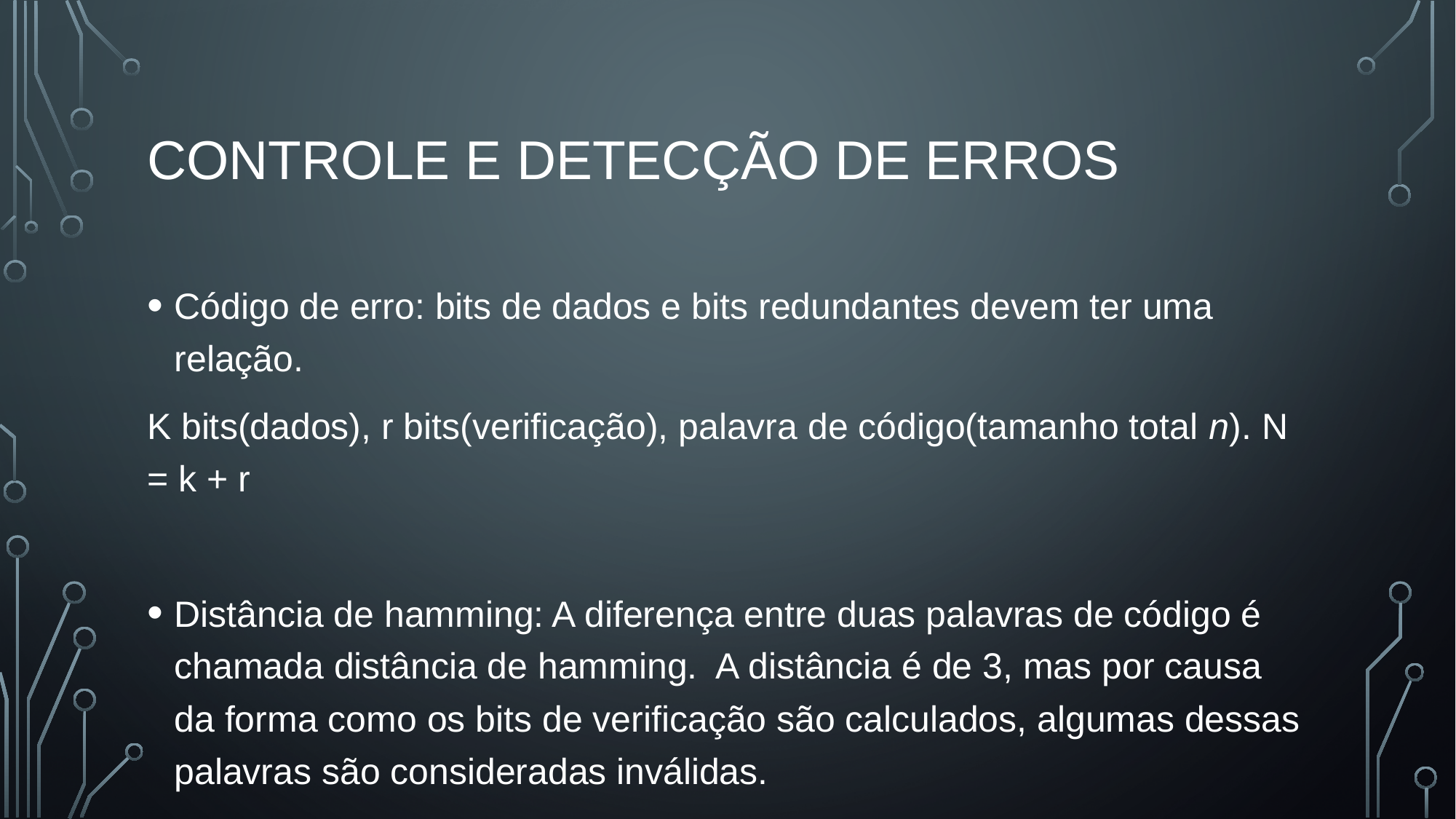

# Controle e detecção de erros
Código de erro: bits de dados e bits redundantes devem ter uma relação.
K bits(dados), r bits(verificação), palavra de código(tamanho total n). N = k + r

Distância de hamming: A diferença entre duas palavras de código é chamada distância de hamming.  A distância é de 3, mas por causa da forma como os bits de verificação são calculados, algumas dessas palavras são consideradas inválidas.